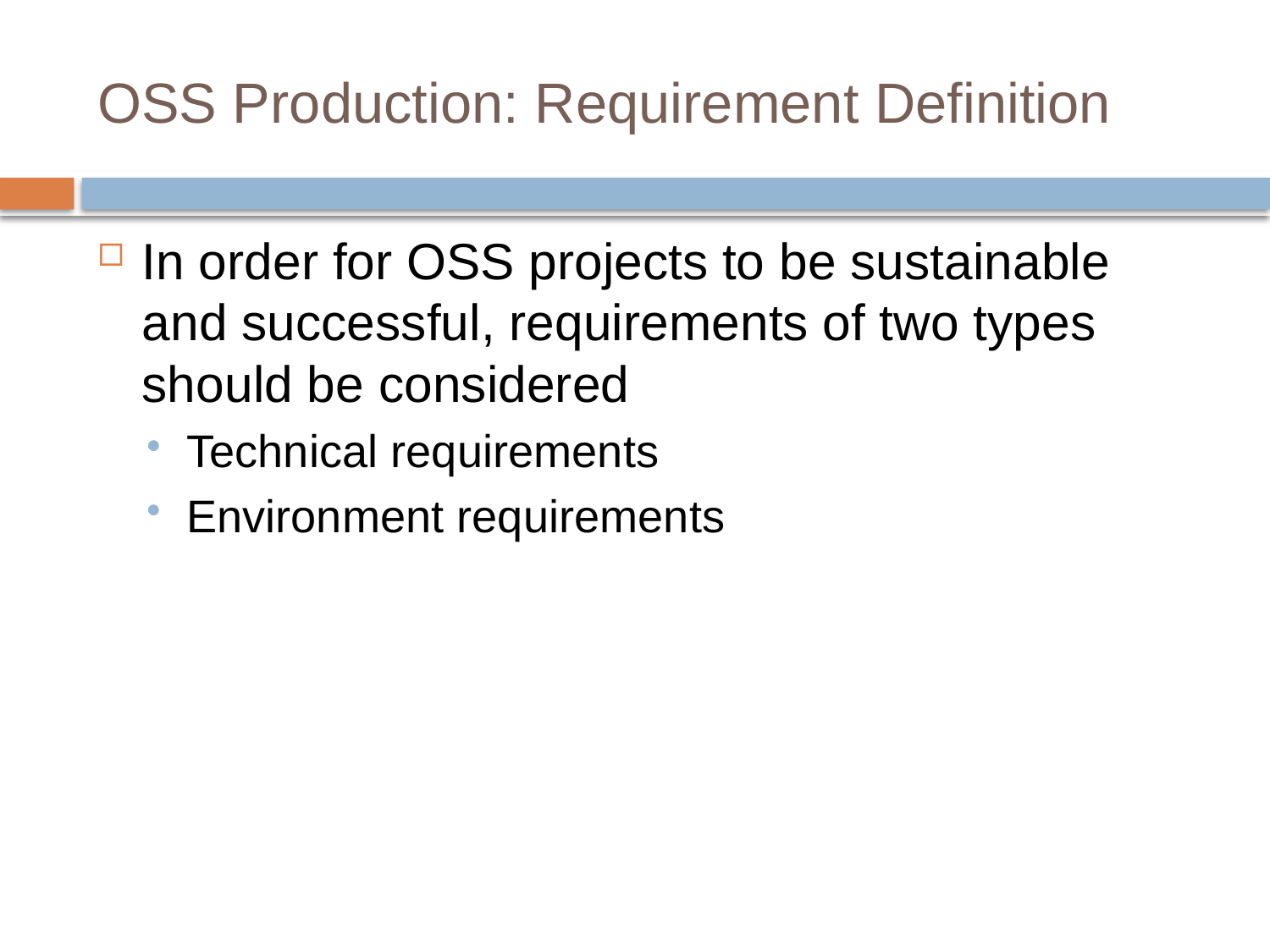

# OSS Production: Requirement Definition
In order for OSS projects to be sustainable and successful, requirements of two types should be considered
Technical requirements
Environment requirements